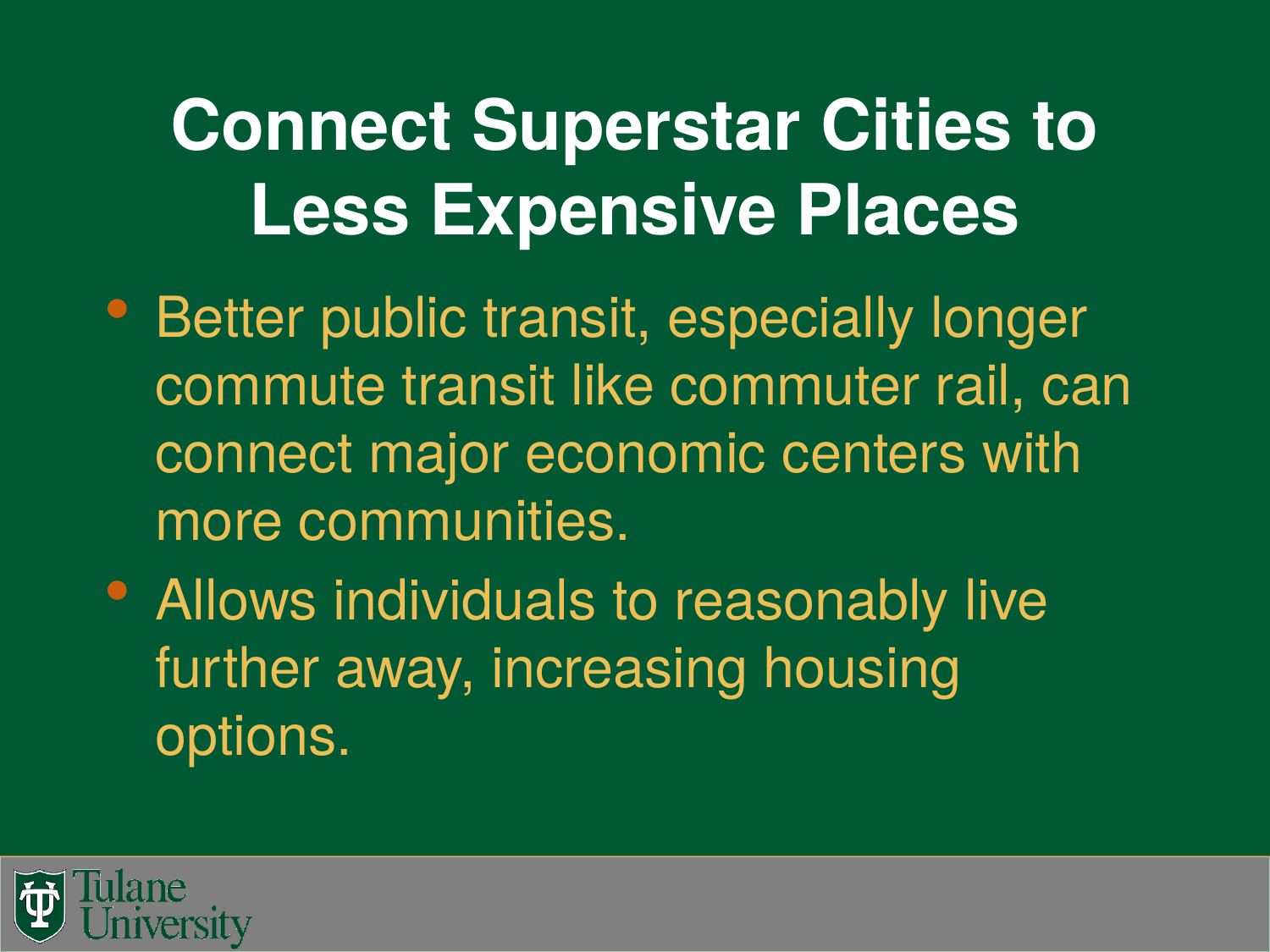

# Connect Superstar Cities to Less Expensive Places
Better public transit, especially longer commute transit like commuter rail, can connect major economic centers with more communities.
Allows individuals to reasonably live further away, increasing housing options.